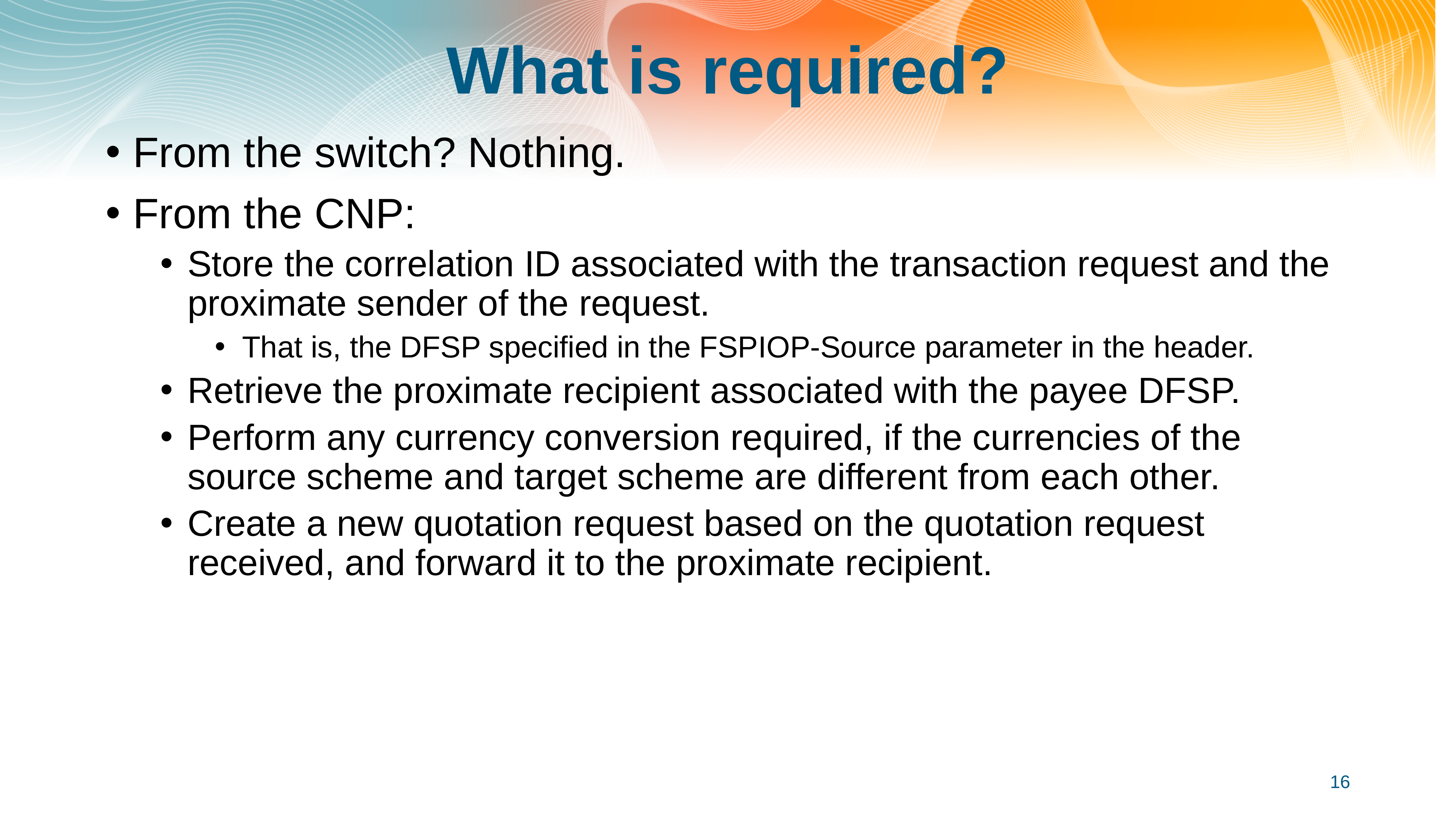

# What is required?
From the switch? Nothing.
From the CNP:
Store the correlation ID associated with the transaction request and the proximate sender of the request.
That is, the DFSP specified in the FSPIOP-Source parameter in the header.
Retrieve the proximate recipient associated with the payee DFSP.
Perform any currency conversion required, if the currencies of the source scheme and target scheme are different from each other.
Create a new quotation request based on the quotation request received, and forward it to the proximate recipient.

16